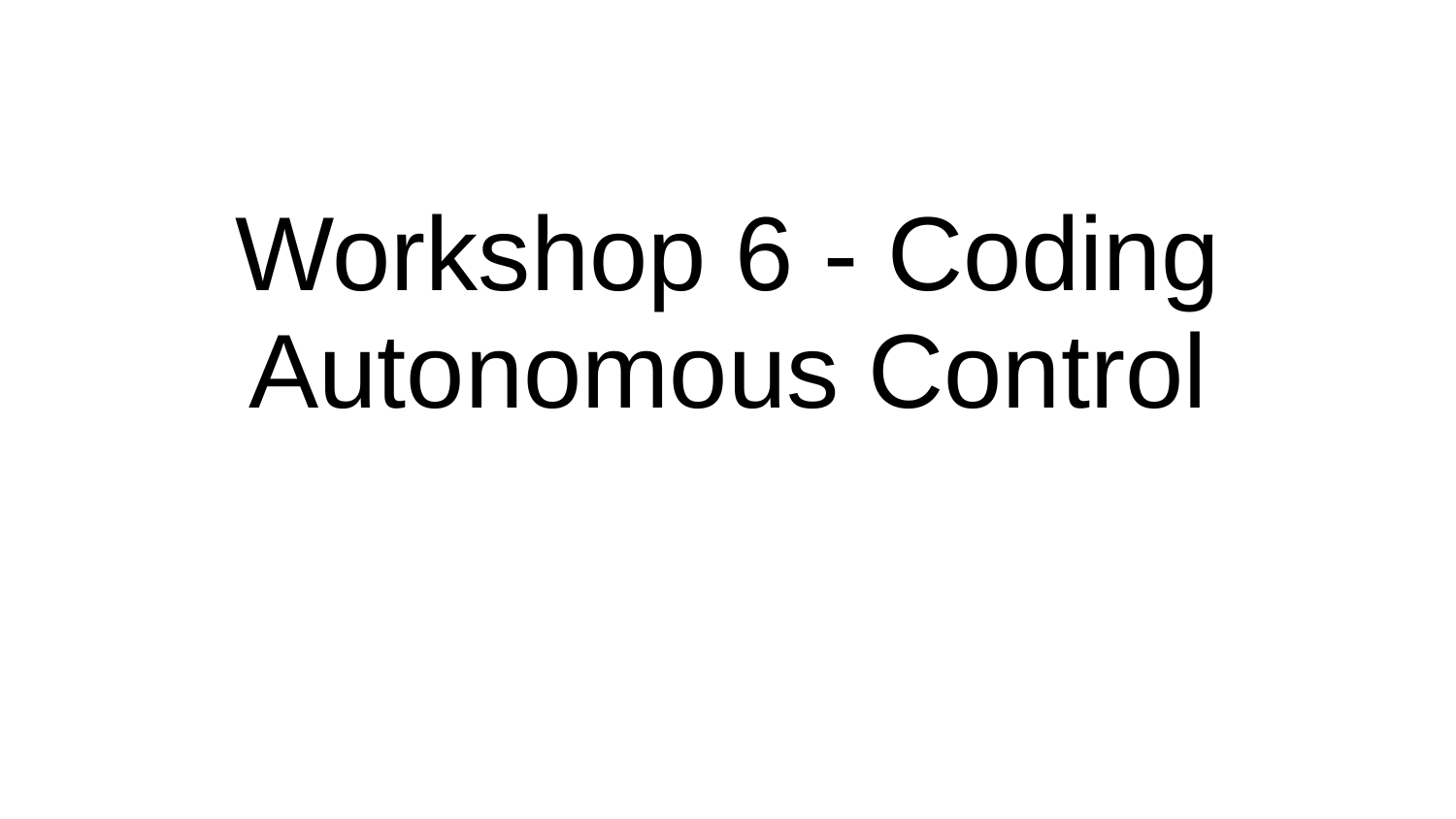

# Workshop 6 - Coding Autonomous Control